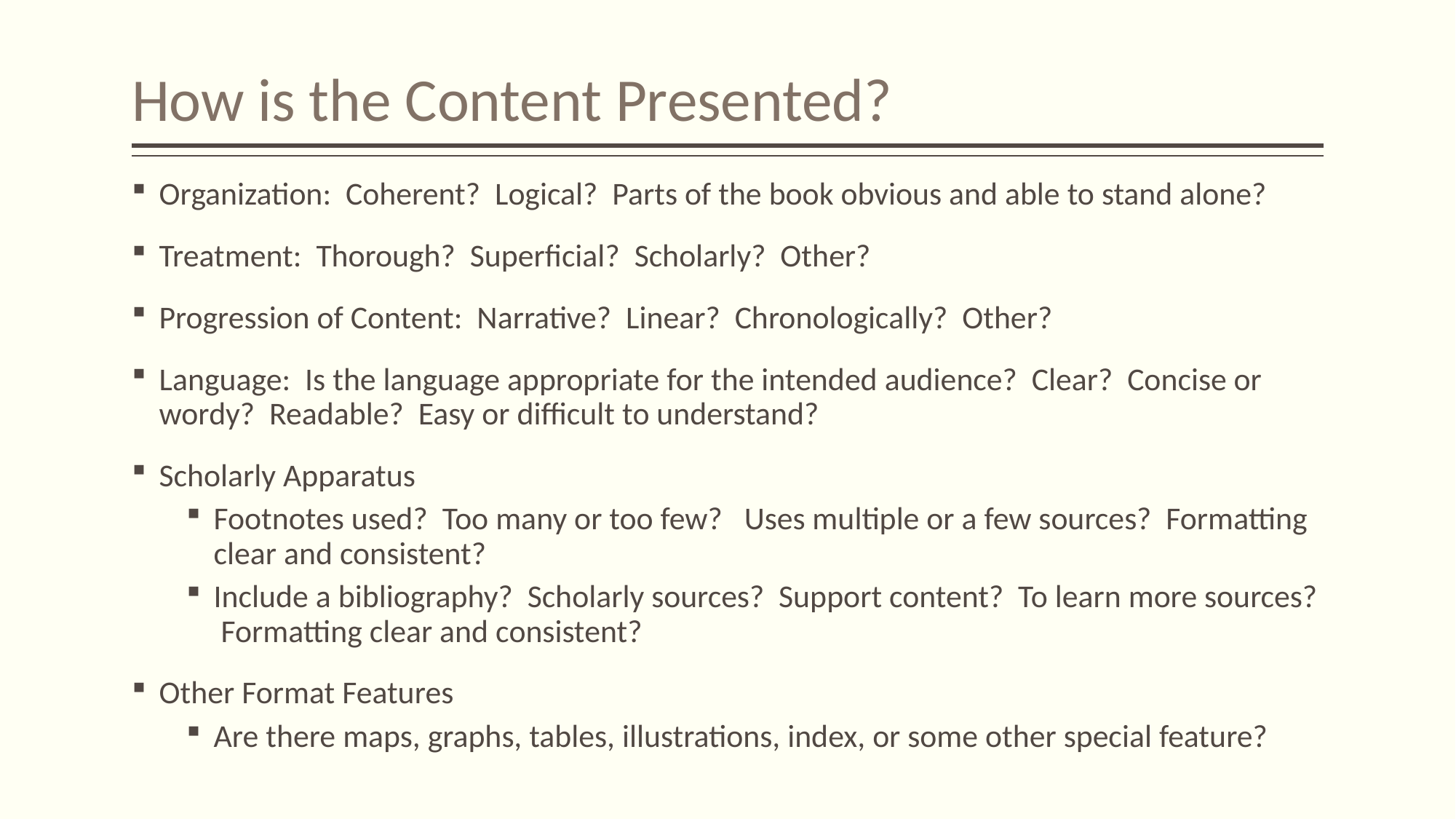

# How is the Content Presented?
Organization:  Coherent?  Logical?  Parts of the book obvious and able to stand alone?
Treatment:  Thorough?  Superficial?  Scholarly?  Other?
Progression of Content:  Narrative?  Linear?  Chronologically?  Other?
Language:  Is the language appropriate for the intended audience?  Clear?  Concise or wordy?  Readable?  Easy or difficult to understand?
Scholarly Apparatus
Footnotes used?  Too many or too few?   Uses multiple or a few sources?  Formatting clear and consistent?
Include a bibliography?  Scholarly sources?  Support content?  To learn more sources?  Formatting clear and consistent?
Other Format Features
Are there maps, graphs, tables, illustrations, index, or some other special feature?